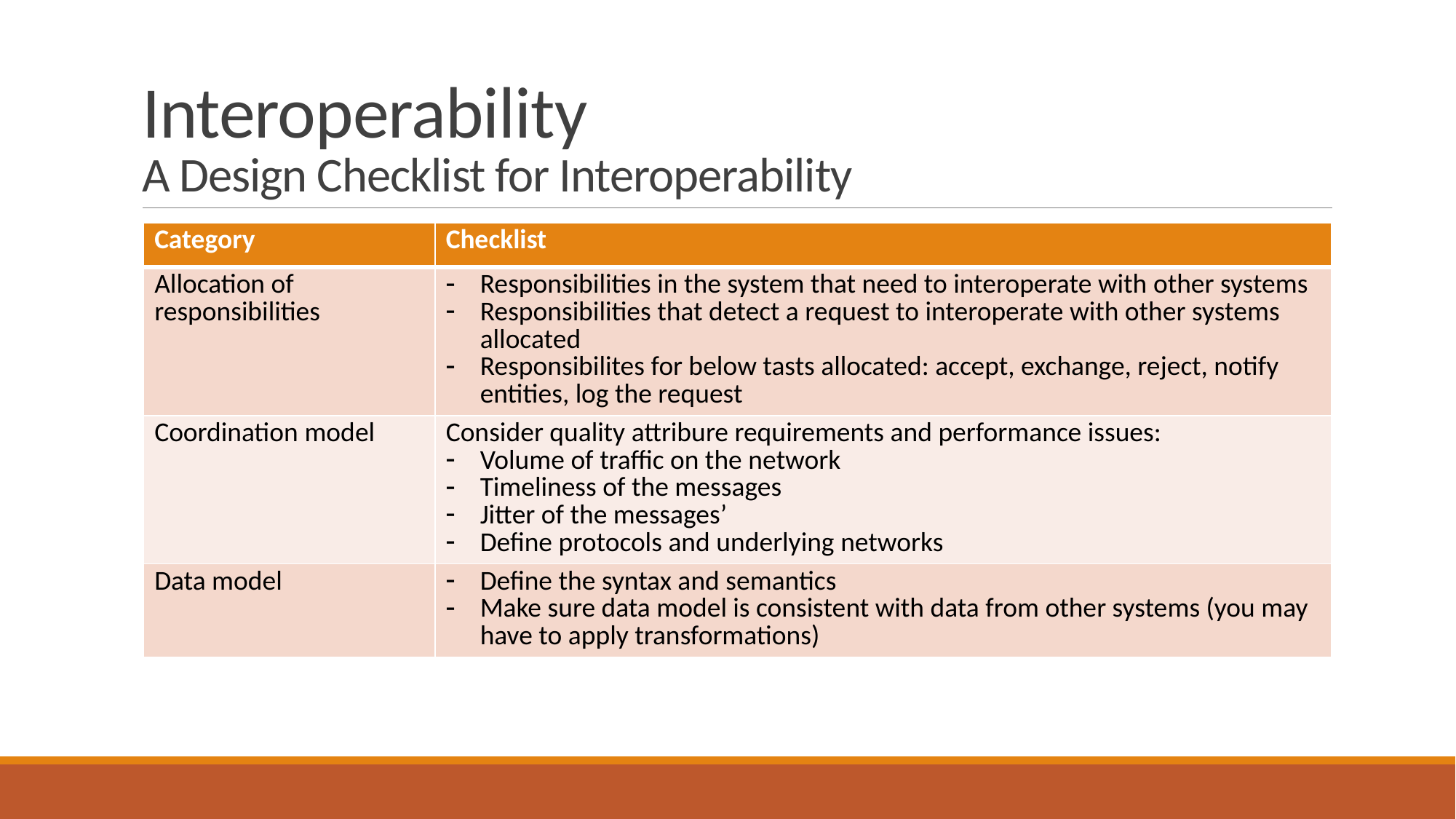

# Interoperability A Design Checklist for Interoperability
| Category | Checklist |
| --- | --- |
| Allocation of responsibilities | Responsibilities in the system that need to interoperate with other systems Responsibilities that detect a request to interoperate with other systems allocated Responsibilites for below tasts allocated: accept, exchange, reject, notify entities, log the request |
| Coordination model | Consider quality attribure requirements and performance issues: Volume of traffic on the network Timeliness of the messages Jitter of the messages’ Define protocols and underlying networks |
| Data model | Define the syntax and semantics Make sure data model is consistent with data from other systems (you may have to apply transformations) |